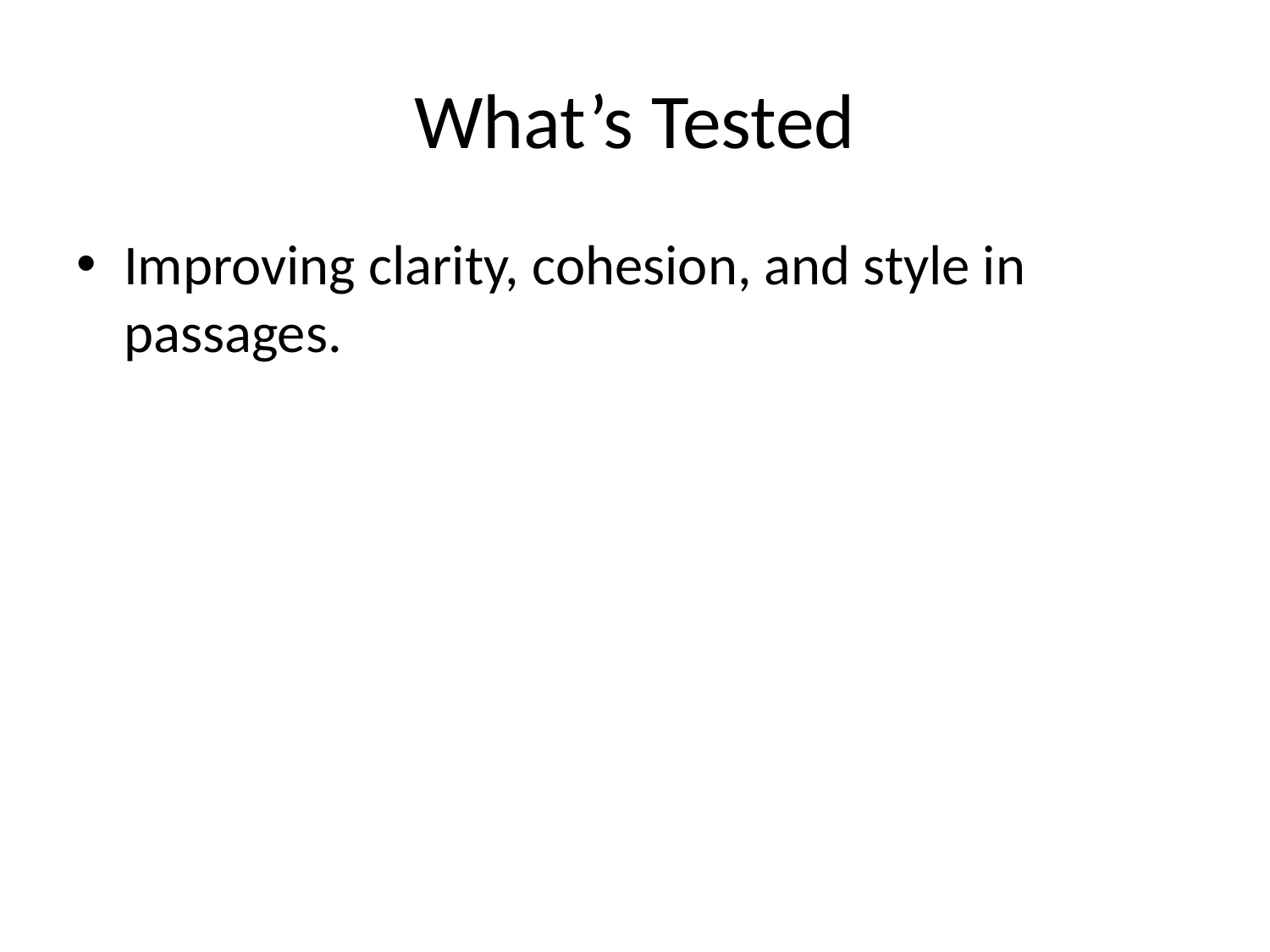

# What’s Tested
Improving clarity, cohesion, and style in passages.